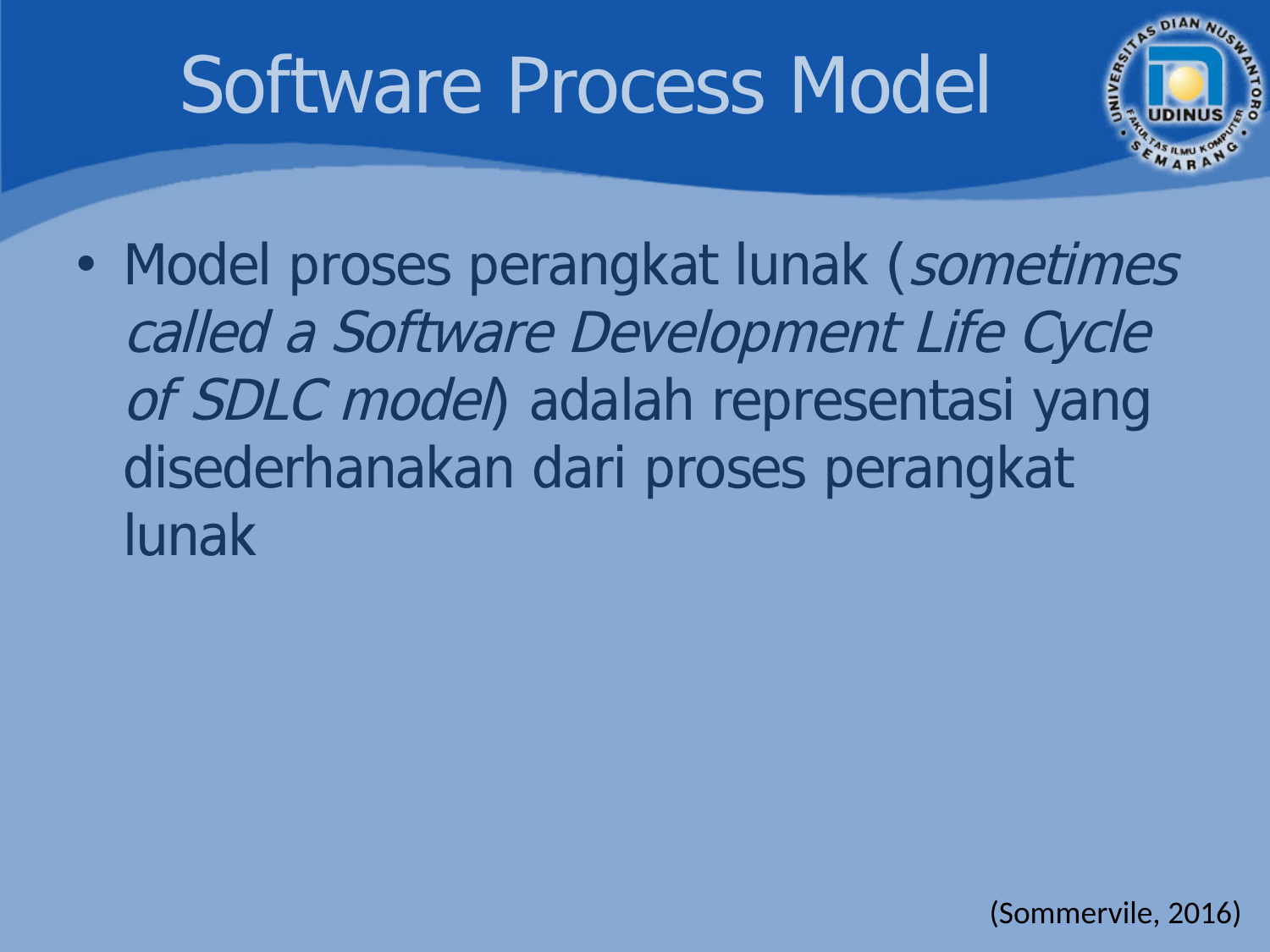

# Software Process Model
Model proses perangkat lunak (sometimes called a Software Development Life Cycle of SDLC model) adalah representasi yang disederhanakan dari proses perangkat lunak

(Sommervile, 2016)